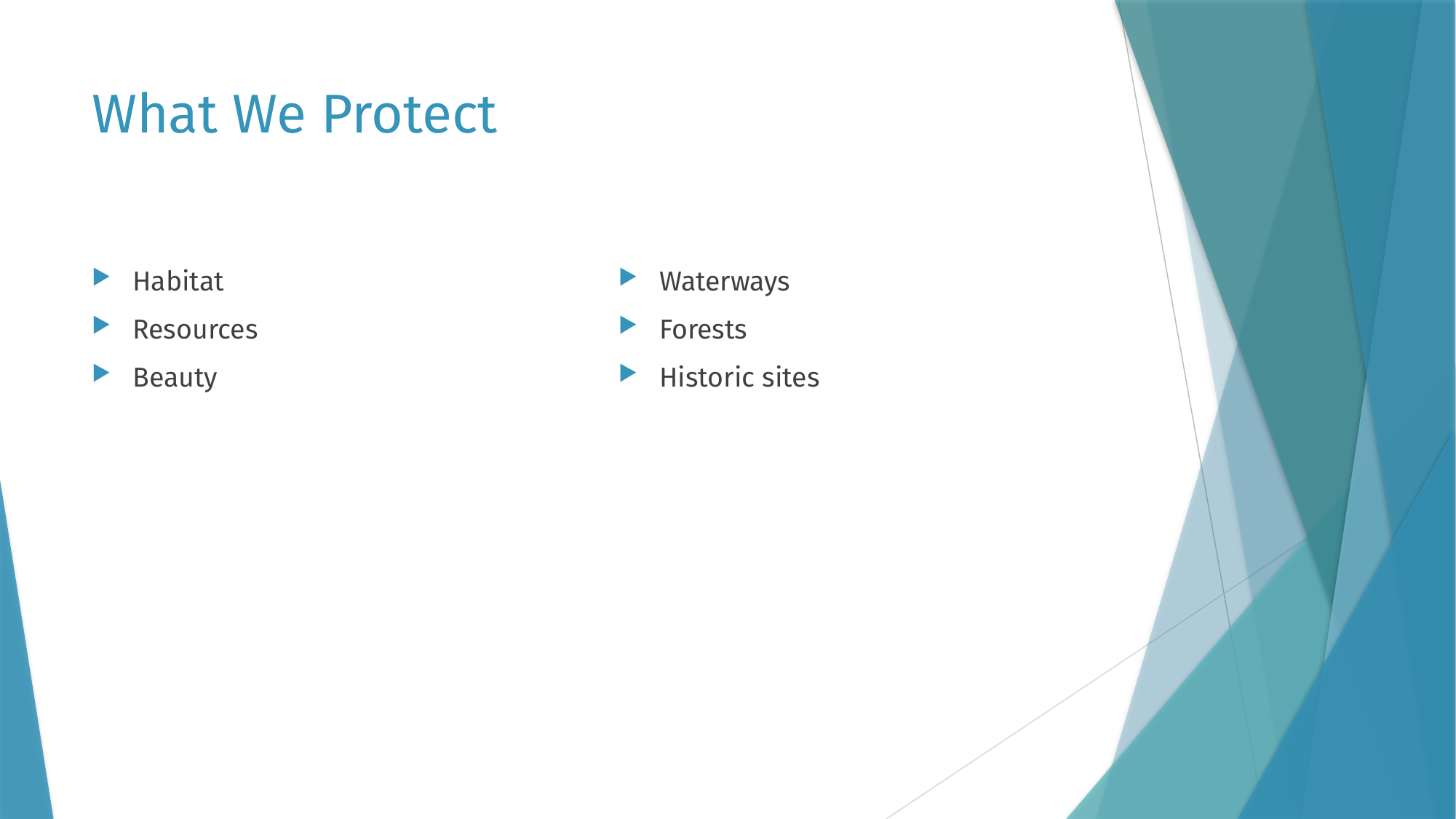

# What We Protect
Habitat
Resources
Beauty
Waterways
Forests
Historic sites